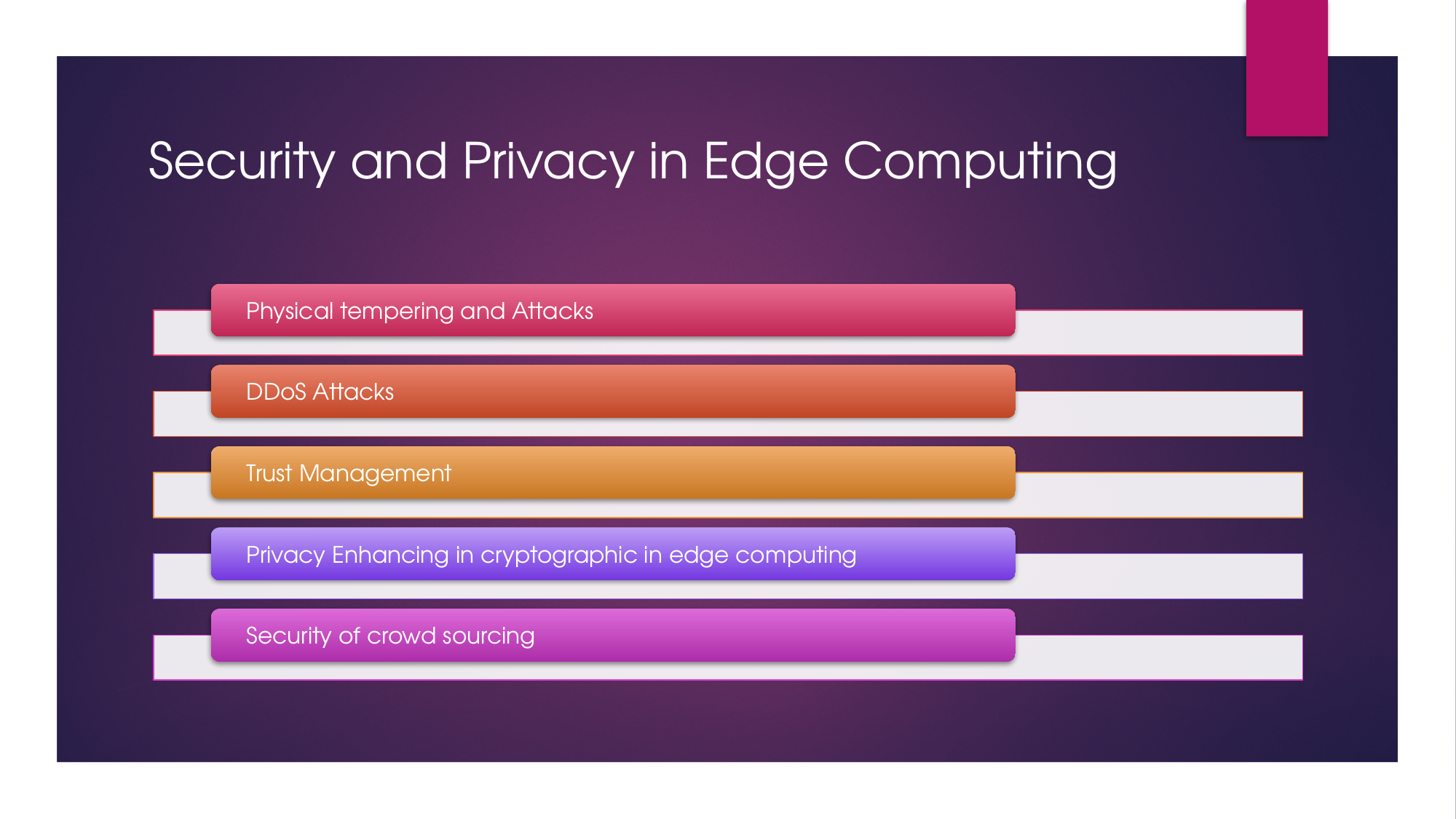

3
# Security and Privacy in Edge Computing
Physical tempering and Attacks
DDoS Attacks
Trust Management
Privacy Enhancing in cryptographic in edge computing
Security of crowd sourcing